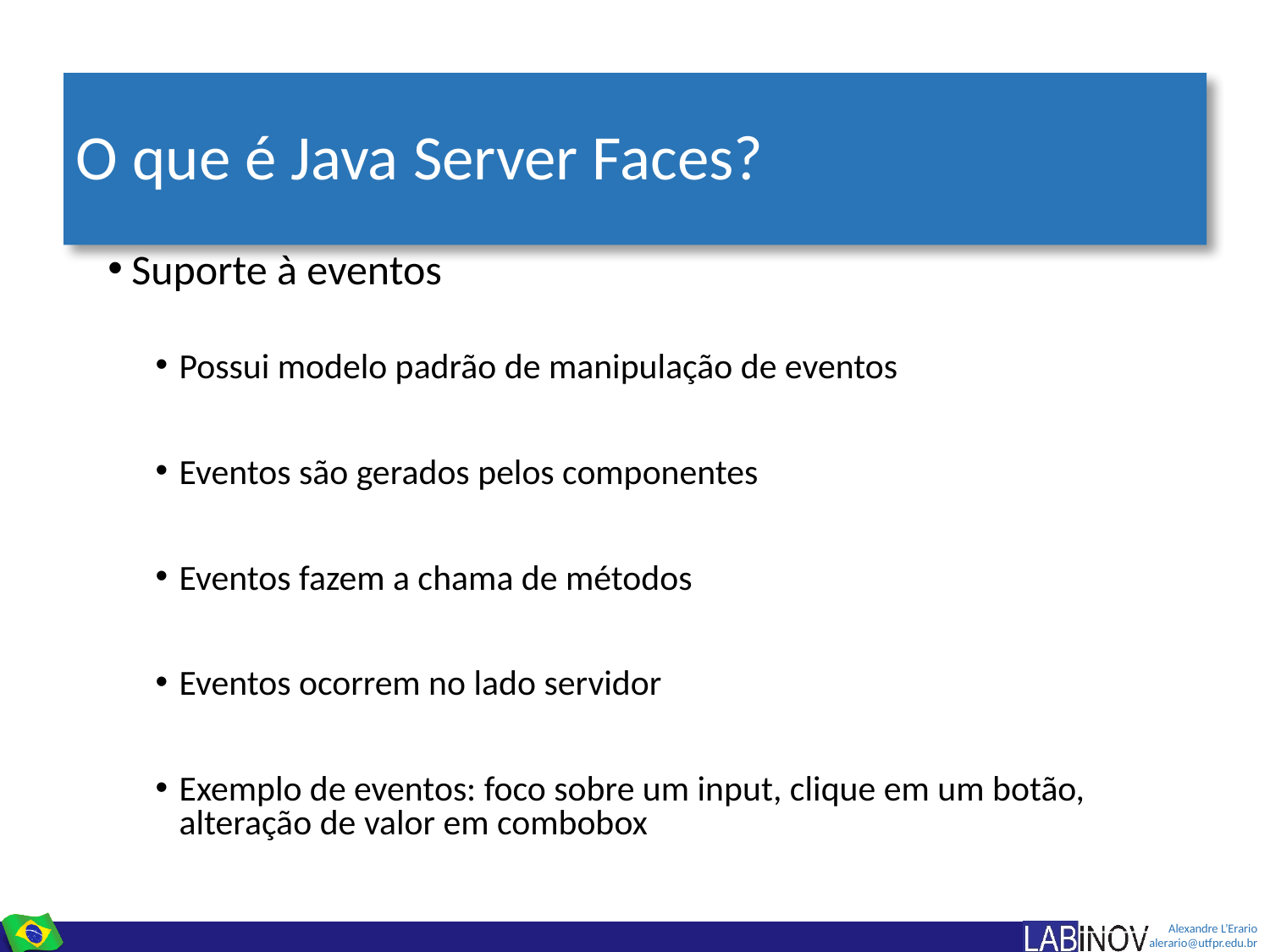

# O que é Java Server Faces?
Suporte à eventos

Possui modelo padrão de manipulação de eventos

Eventos são gerados pelos componentes

Eventos fazem a chama de métodos

Eventos ocorrem no lado servidor

Exemplo de eventos: foco sobre um input, clique em um botão, alteração de valor em combobox